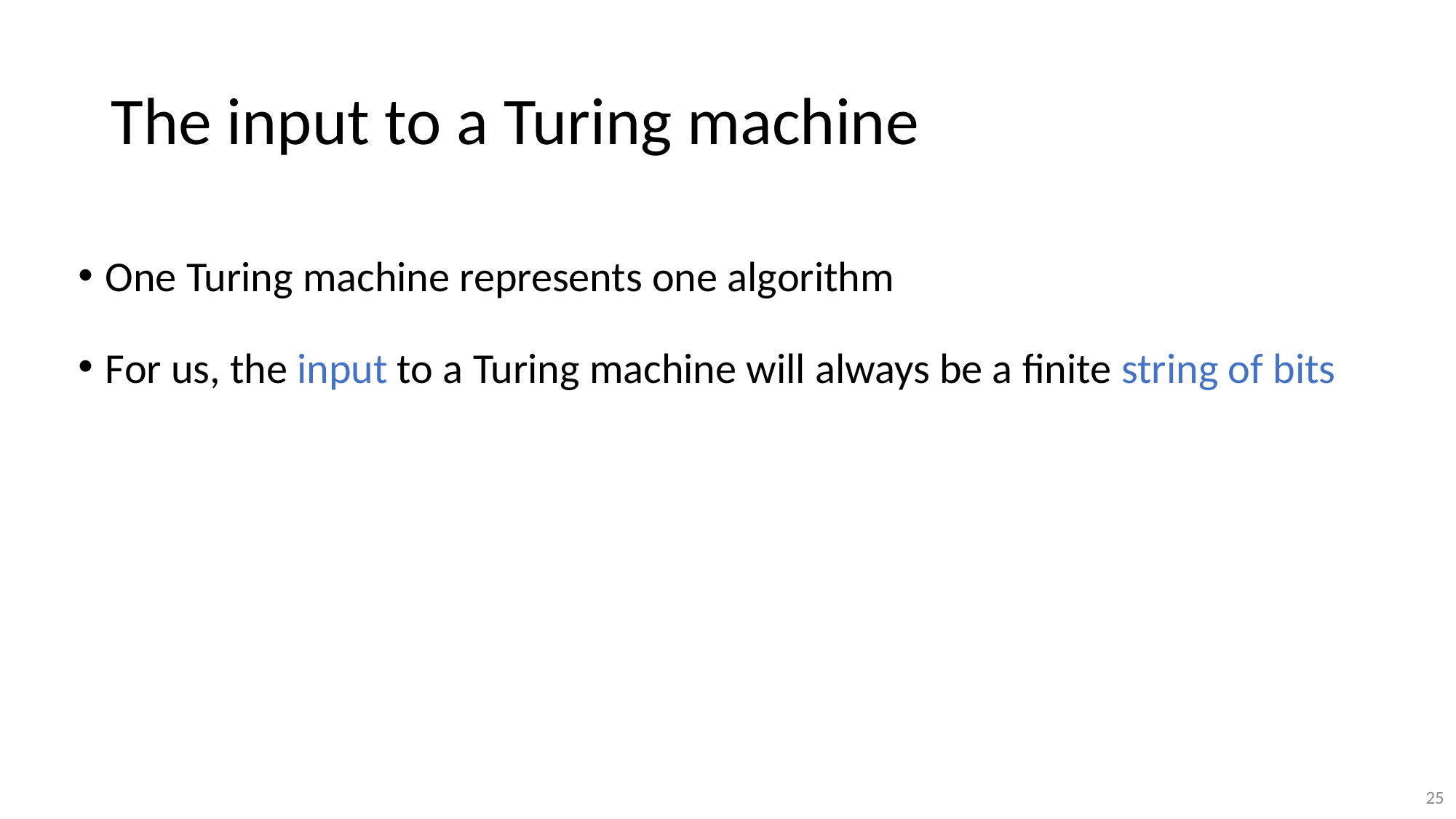

# The input to a Turing machine
One Turing machine represents one algorithm
For us, the input to a Turing machine will always be a finite string of bits
25